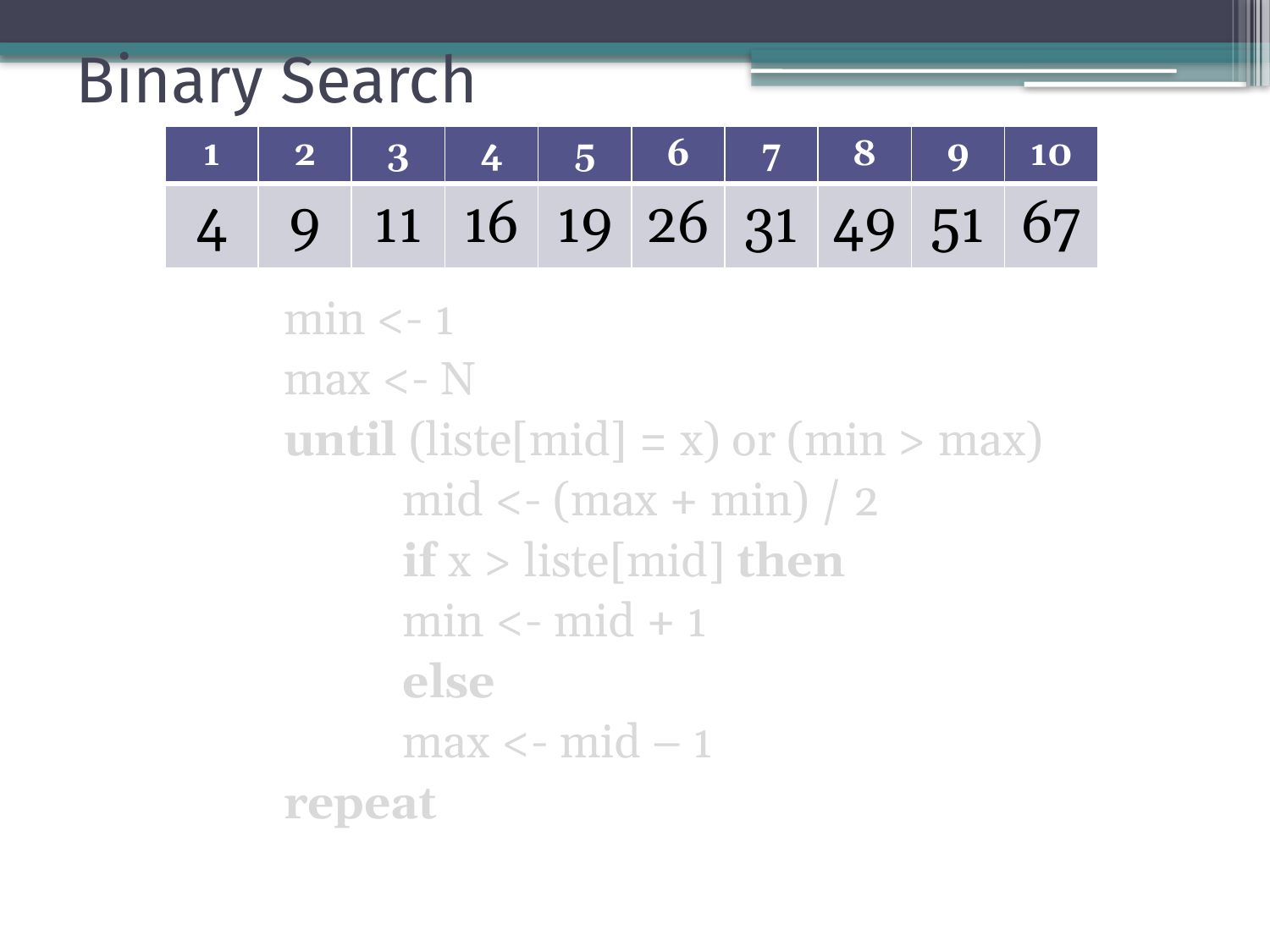

# Binary Search
| 1 | 2 | 3 | 4 | 5 | 6 | 7 | 8 | 9 | 10 |
| --- | --- | --- | --- | --- | --- | --- | --- | --- | --- |
| 4 | 9 | 11 | 16 | 19 | 26 | 31 | 49 | 51 | 67 |
min <- 1
max <- N
until (liste[mid] = x) or (min > max)
	mid <- (max + min) / 2
	if x > liste[mid] then
		min <- mid + 1
	else
		max <- mid – 1
repeat